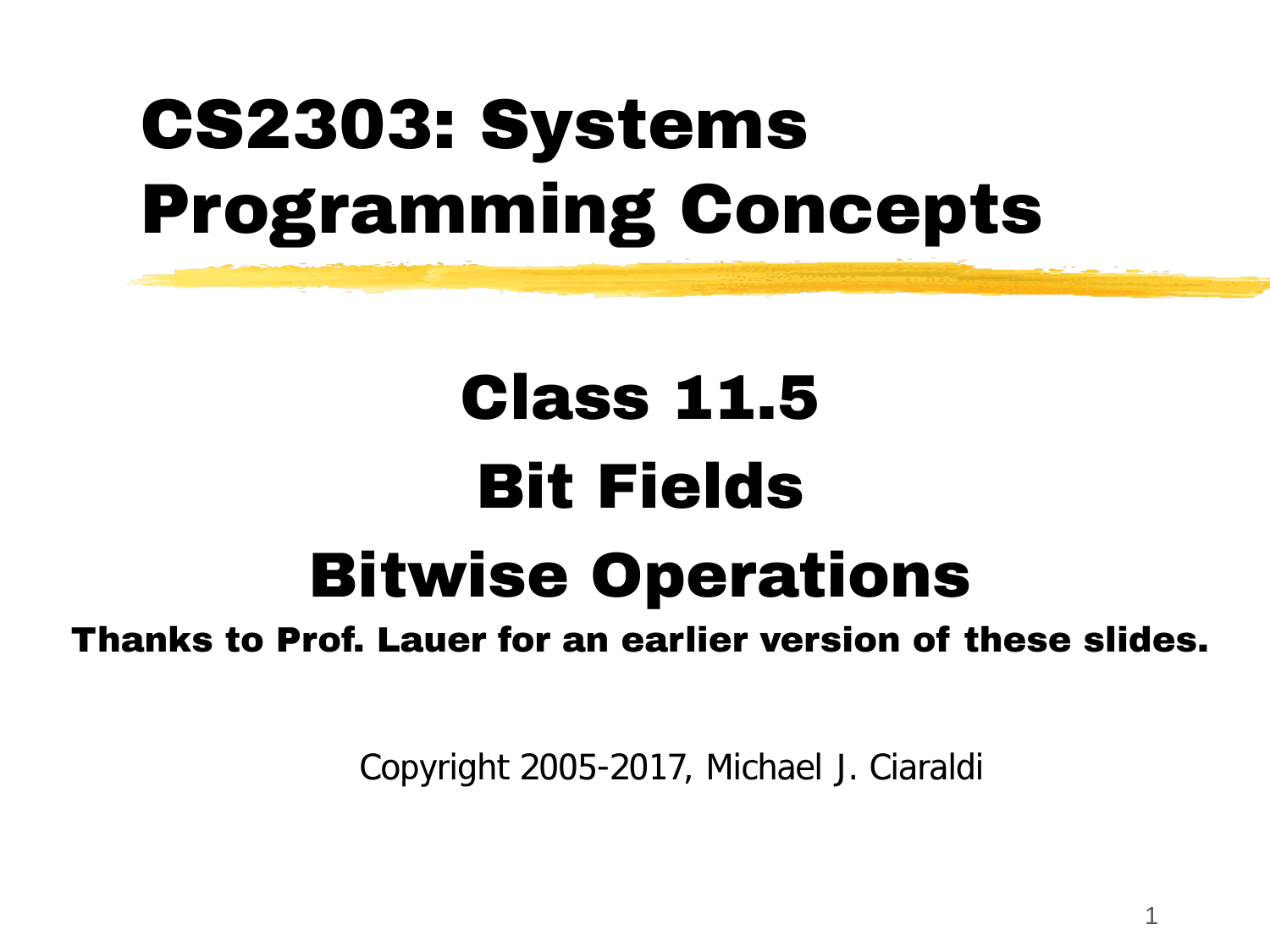

# CS2303: Systems Programming Concepts
Class 11.5
Bit Fields
Bitwise Operations
Thanks to Prof. Lauer for an earlier version of these slides.

Copyright 2005-2017, Michael J. Ciaraldi
1